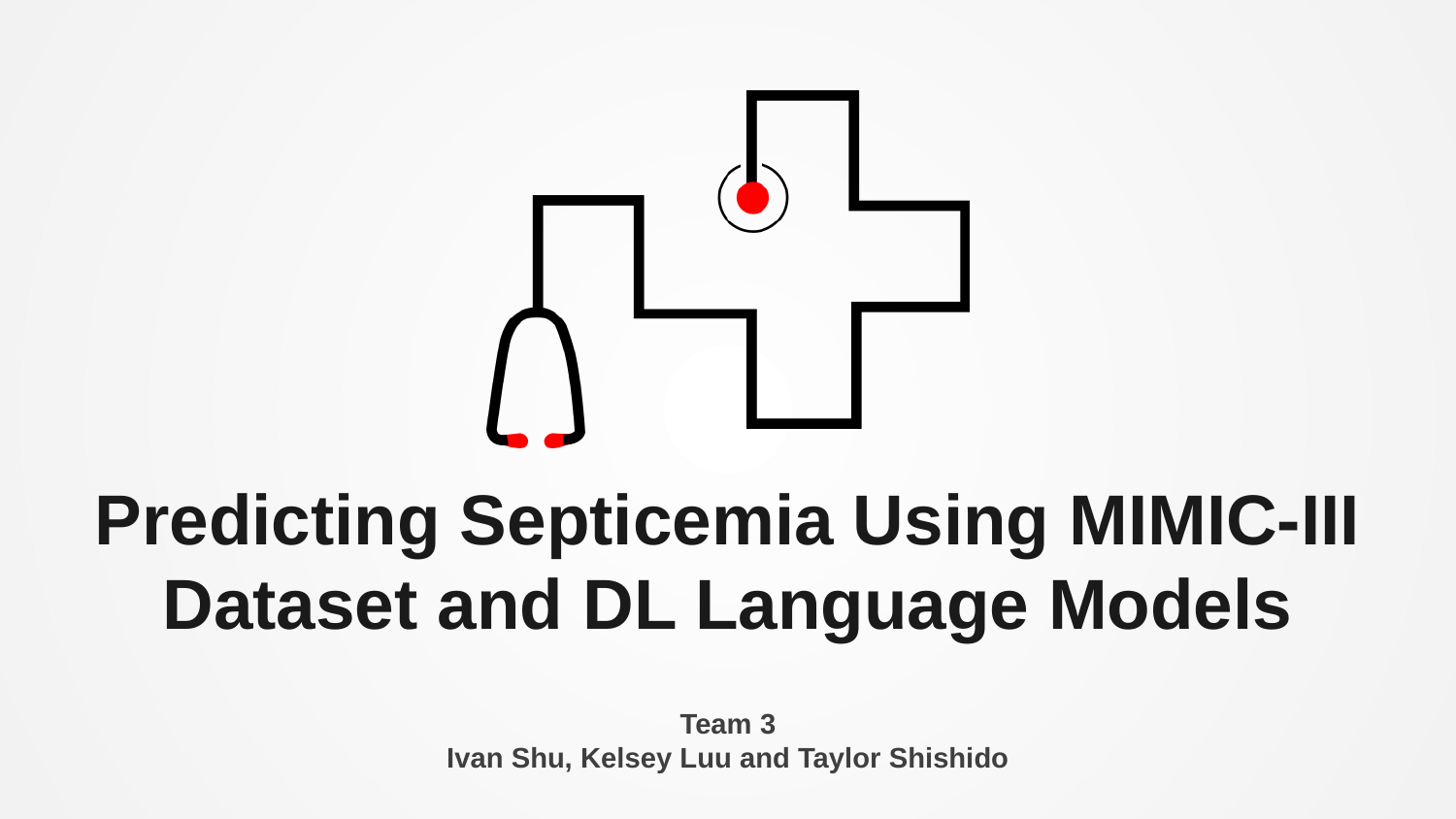

Predicting Septicemia Using MIMIC-III Dataset and DL Language Models

Team 3
Ivan Shu, Kelsey Luu and Taylor Shishido